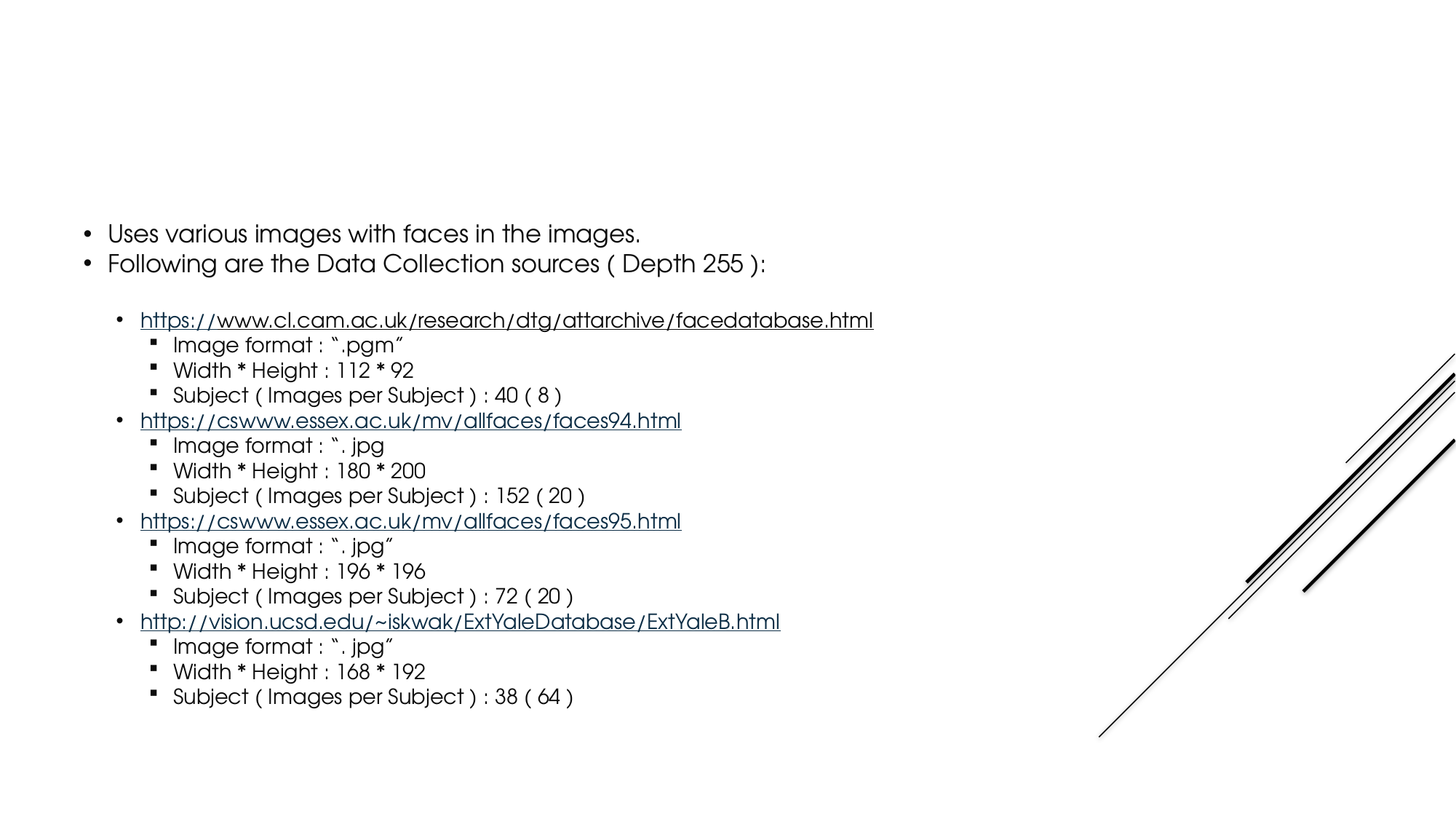

Data Collection

Uses various images with faces in the images.
Following are the Data Collection sources ( Depth 255 ):

https://www.cl.cam.ac.uk/research/dtg/attarchive/facedatabase.html
Image format : “.pgm”
Width * Height : 112 * 92
Subject ( Images per Subject ) : 40 ( 8 )
https://cswww.essex.ac.uk/mv/allfaces/faces94.html
Image format : “. jpg
Width * Height : 180 * 200
Subject ( Images per Subject ) : 152 ( 20 )
https://cswww.essex.ac.uk/mv/allfaces/faces95.html
Image format : “. jpg”
Width * Height : 196 * 196
Subject ( Images per Subject ) : 72 ( 20 )
http://vision.ucsd.edu/~iskwak/ExtYaleDatabase/ExtYaleB.html
Image format : “. jpg”
Width * Height : 168 * 192
Subject ( Images per Subject ) : 38 ( 64 )